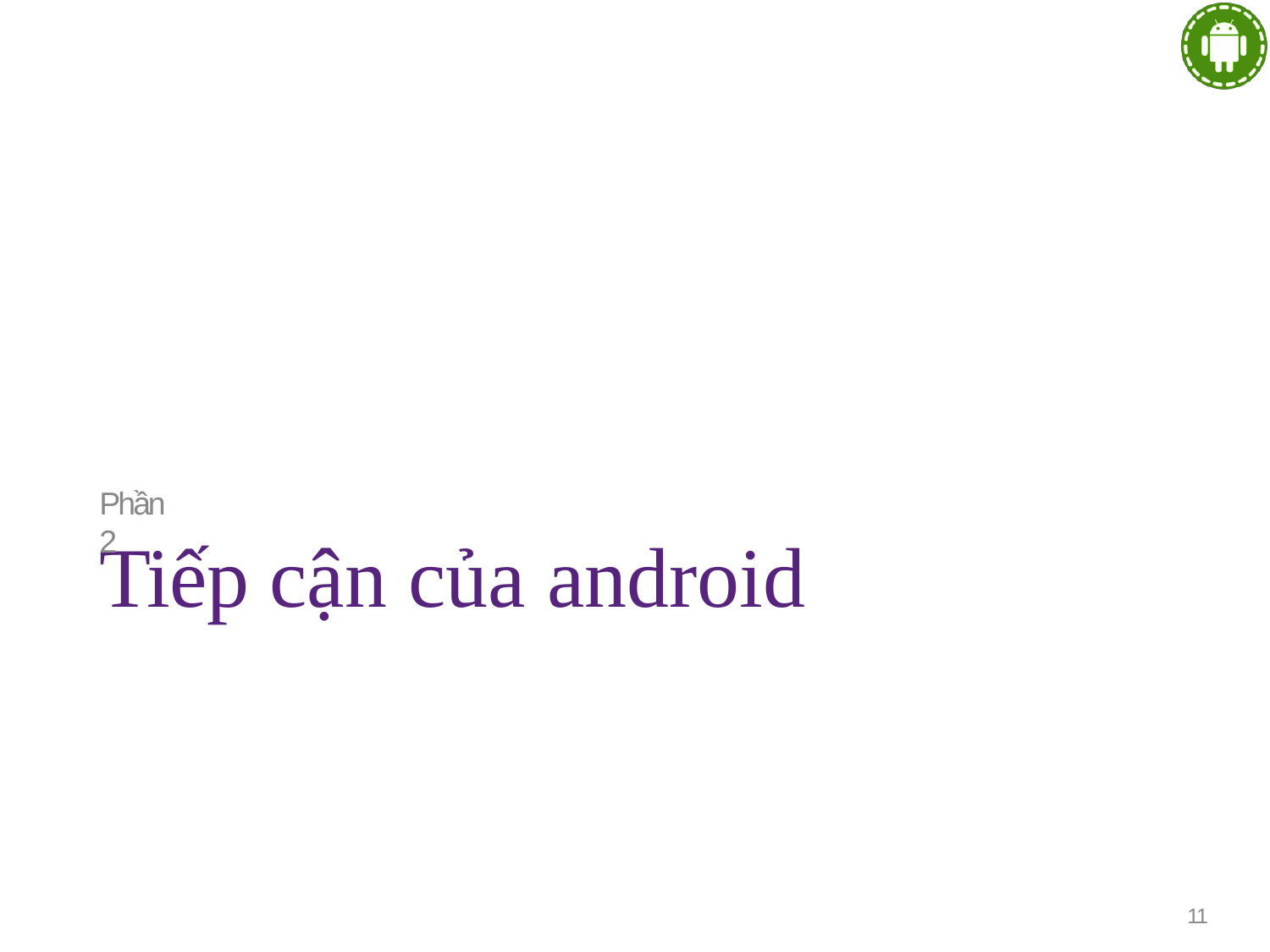

Phần 2
# Tiếp cận của android
11